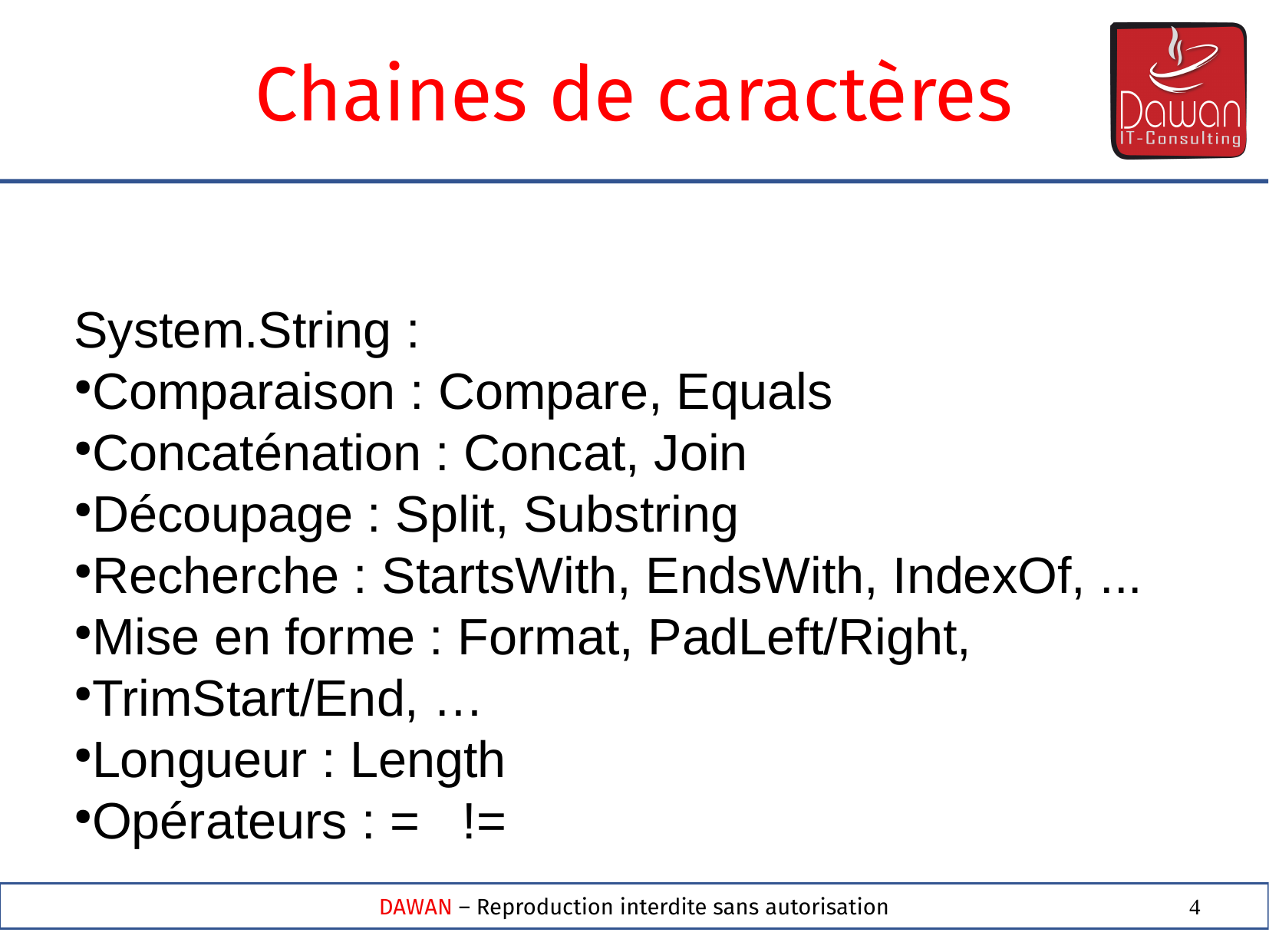

Chaines de caractères
System.String :
Comparaison : Compare, Equals
Concaténation : Concat, Join
Découpage : Split, Substring
Recherche : StartsWith, EndsWith, IndexOf, ...
Mise en forme : Format, PadLeft/Right,
TrimStart/End, …
Longueur : Length
Opérateurs : =   !=
4